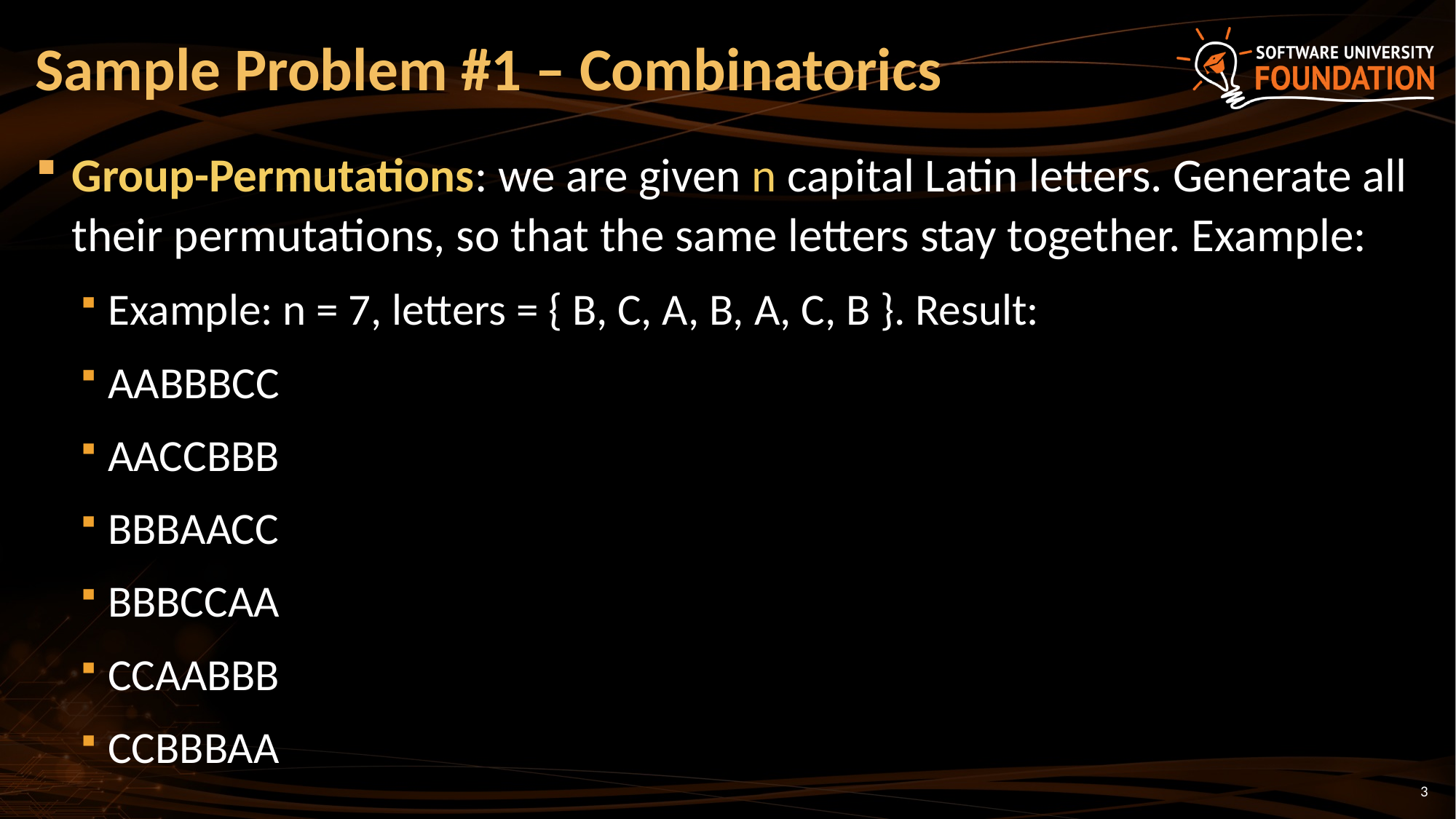

# Sample Problem #1 – Combinatorics
Group-Permutations: we are given n capital Latin letters. Generate all their permutations, so that the same letters stay together. Example:
Example: n = 7, letters = { B, C, A, B, A, C, B }. Result:
AABBBCC
AACCBBB
BBBAACC
BBBCCAA
CCAABBB
CCBBBAA
3